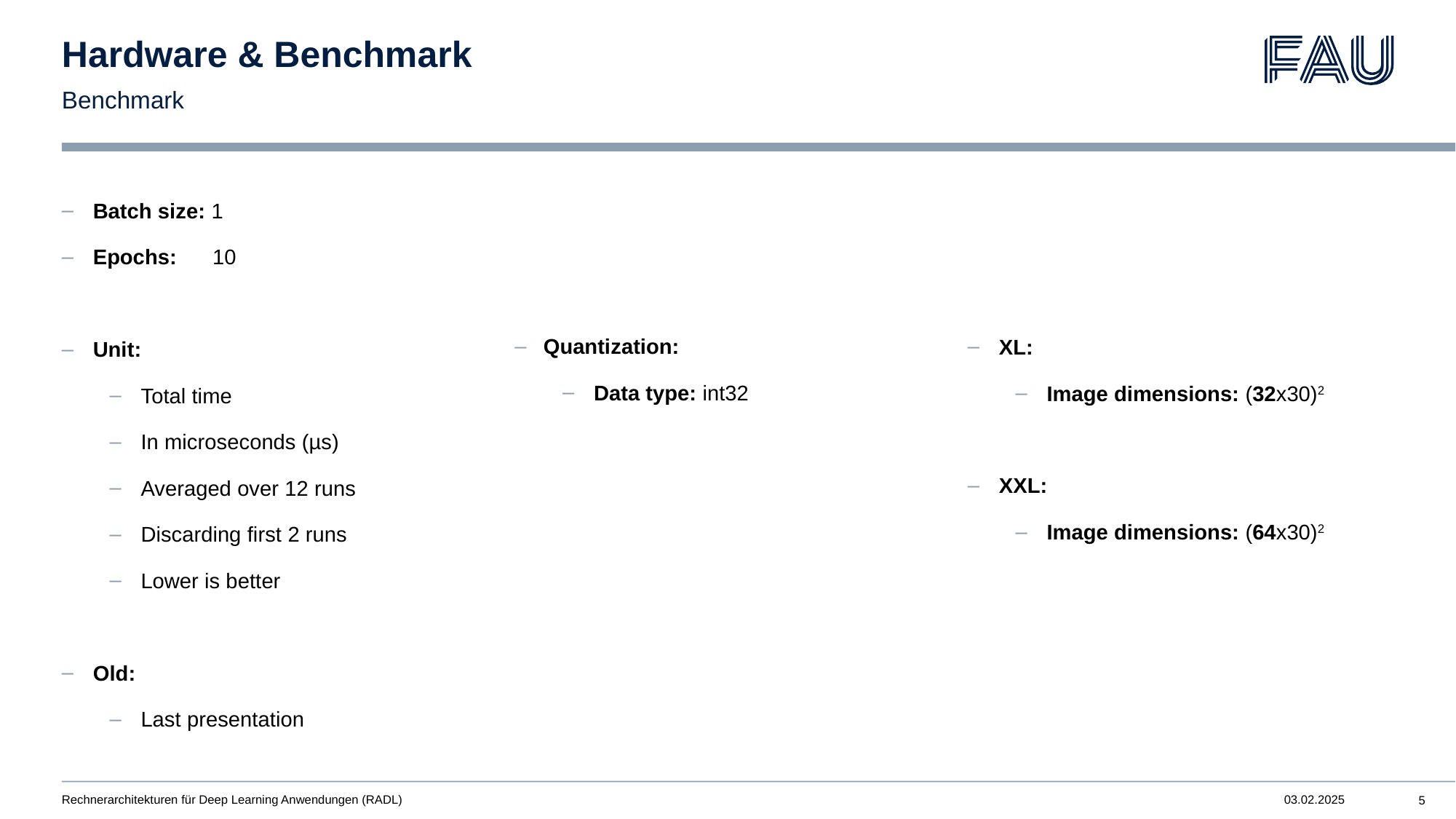

# Hardware & Benchmark
Benchmark

XL:
Image dimensions: (32x30)2

XXL:
Image dimensions: (64x30)2
Batch size: 1
Epochs:      10

Unit:
Total time
In microseconds (µs)
Averaged over 12 runs
Discarding first 2 runs
Lower is better

Old:
Last presentation

Quantization:
Data type: int32
Rechnerarchitekturen für Deep Learning Anwendungen (RADL)
03.02.2025
5